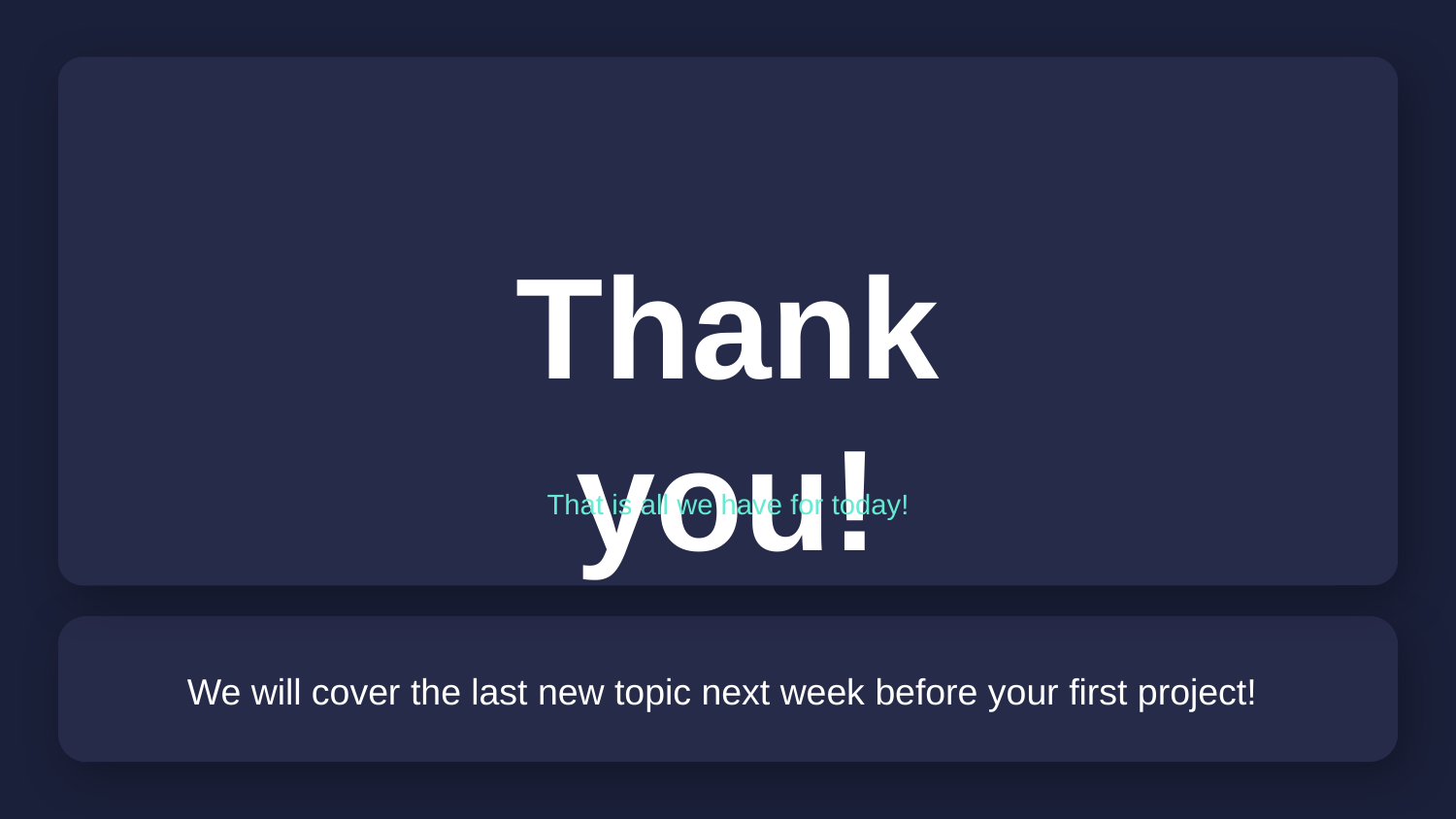

Thank you!
That is all we have for today!
# We will cover the last new topic next week before your first project!